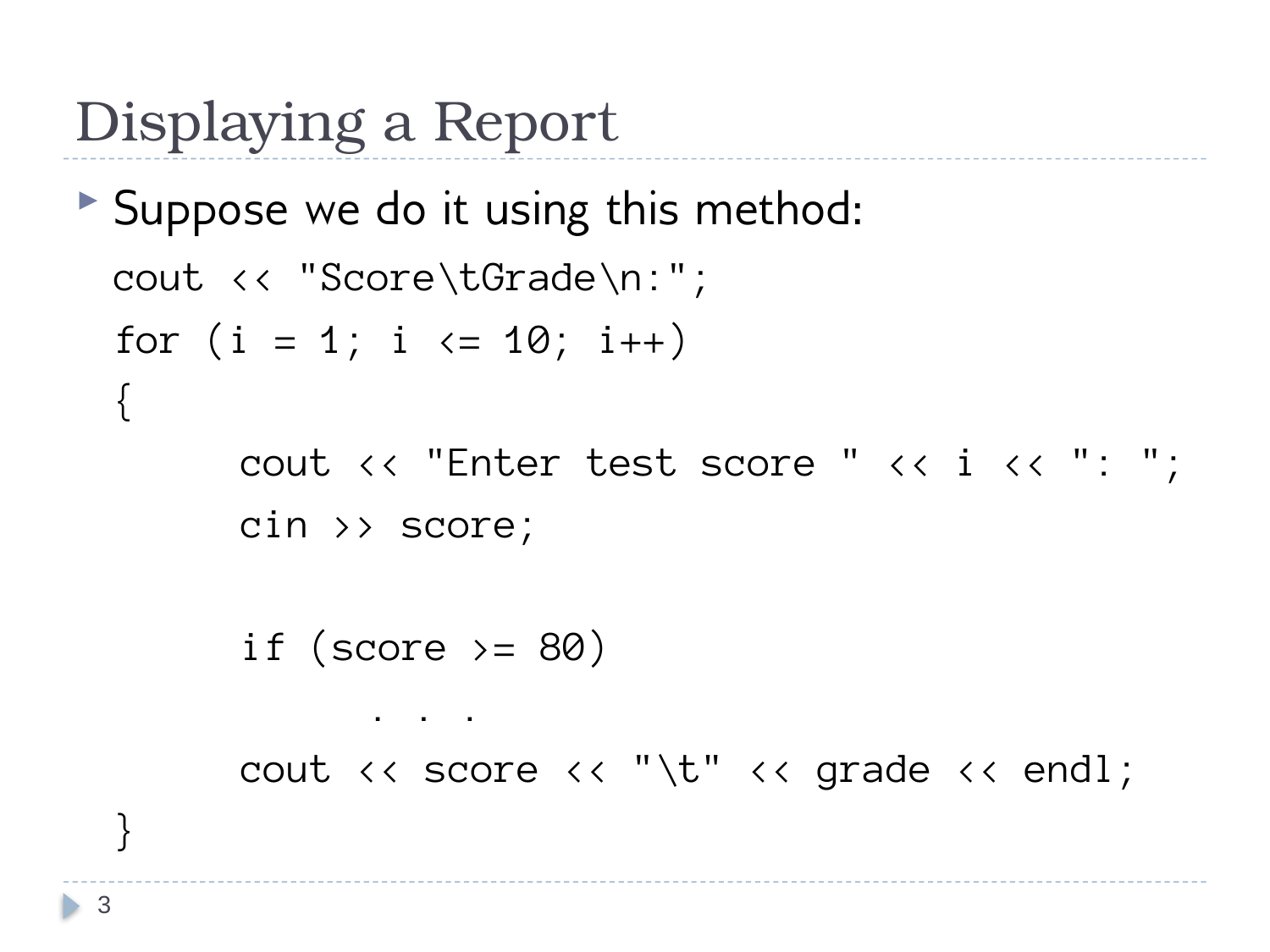

# Displaying a Report
Suppose we do it using this method:
	cout << "Score\tGrade\n:";
	for (i = 1; i <= 10; i++)
	{
		cout << "Enter test score " << i << ": ";
		cin >> score;

		if (score >= 80)
			. . .
		cout << score << "\t" << grade << endl;
	}
3